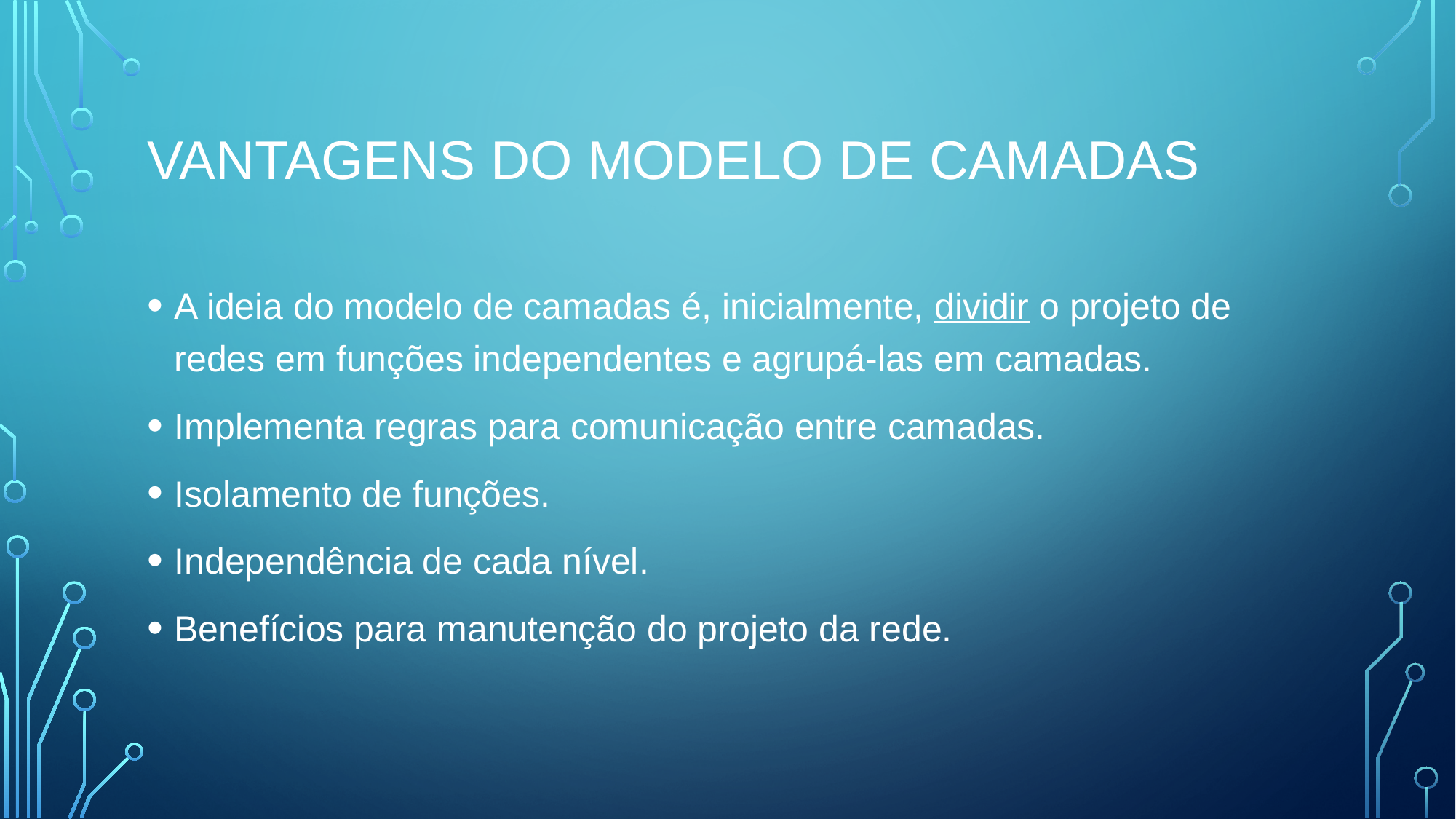

# Vantagens do modelo de camadas
A ideia do modelo de camadas é, inicialmente, dividir o projeto de redes em funções independentes e agrupá-las em camadas.
Implementa regras para comunicação entre camadas.
Isolamento de funções.
Independência de cada nível.
Benefícios para manutenção do projeto da rede.